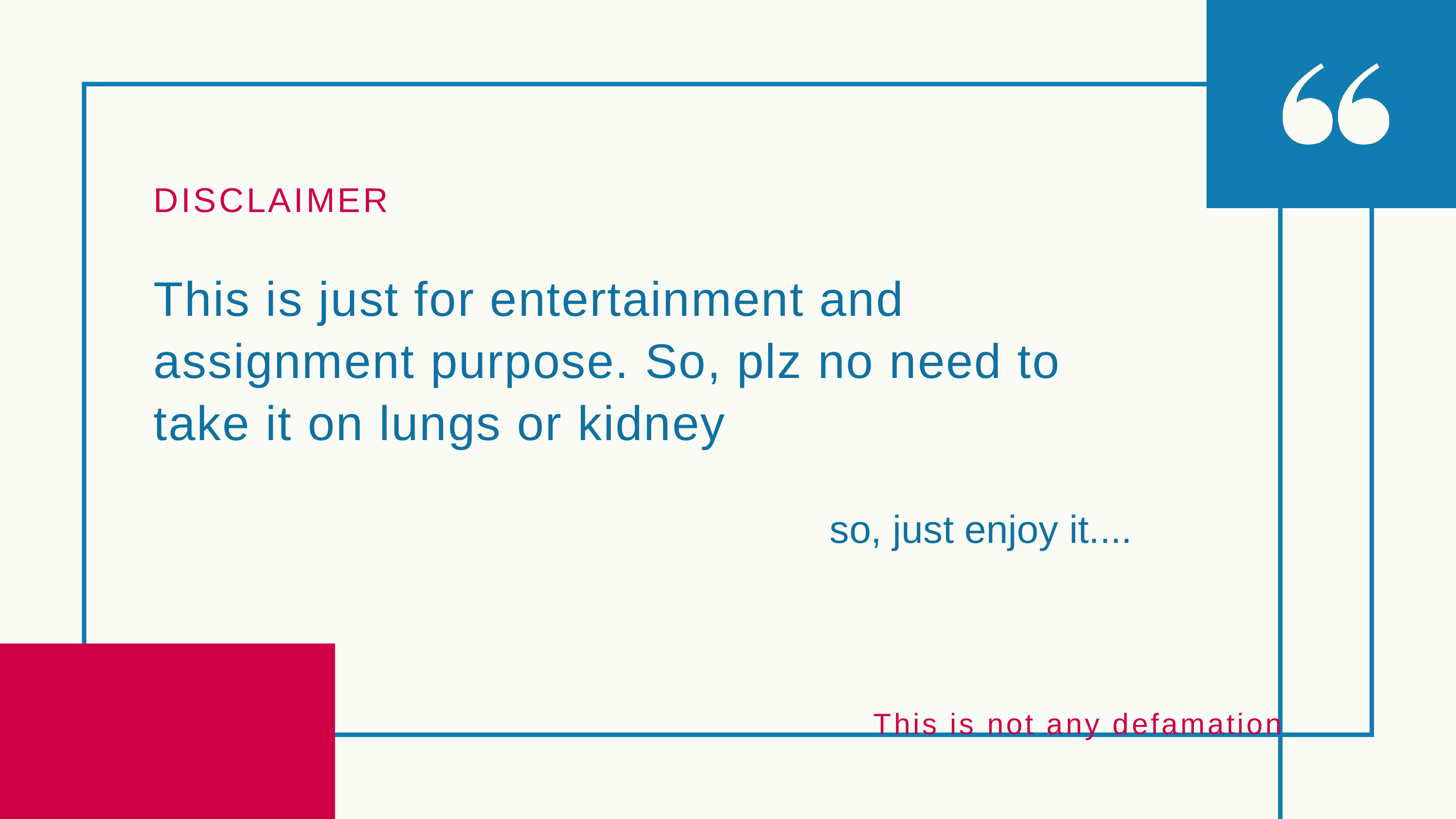

DISCLAIMER
This is just for entertainment and assignment purpose. So, plz no need to take it on lungs or kidney
so, just enjoy it....

This is not any defamation